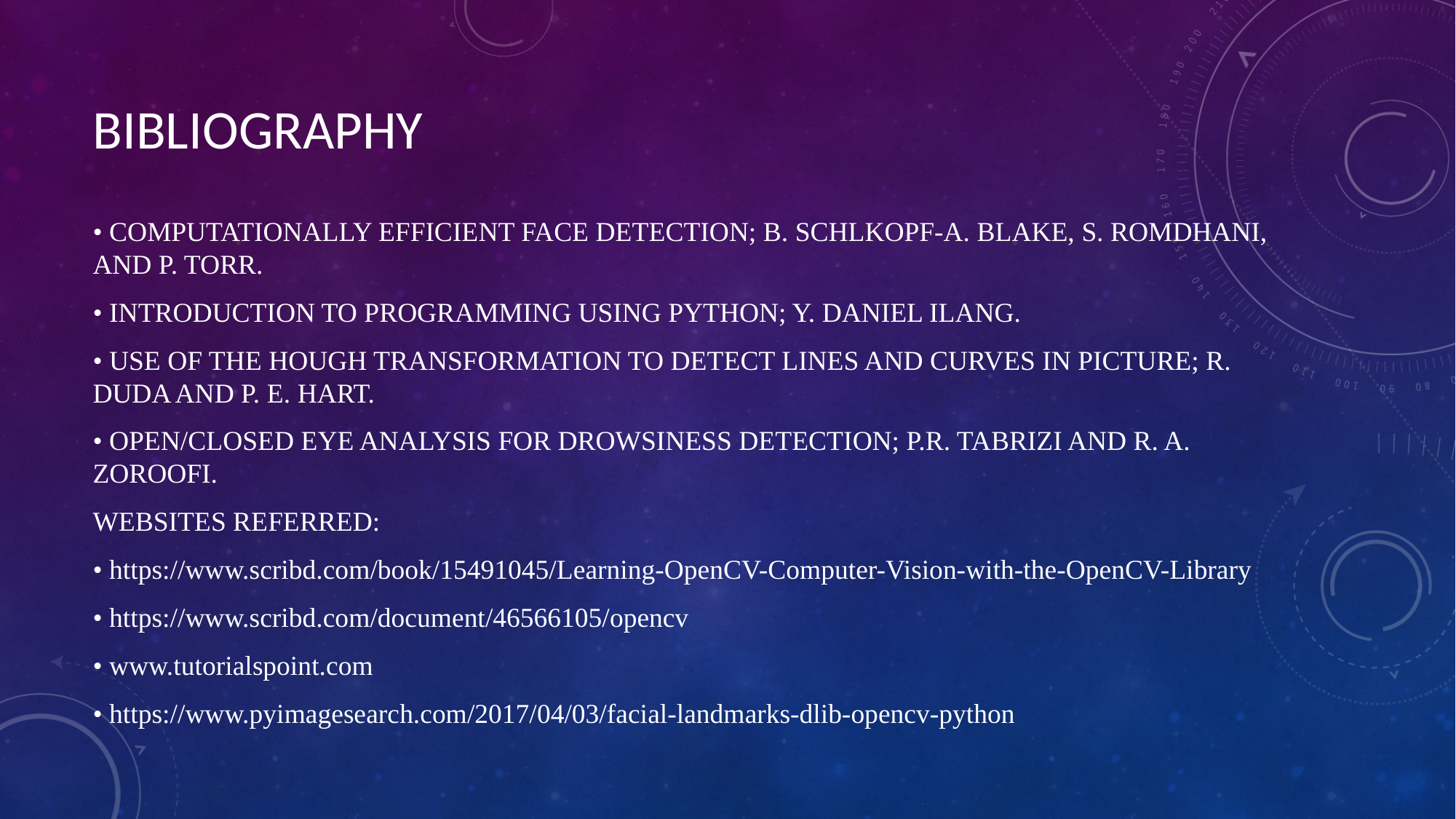

# BIBLIOGRAPHY
• COMPUTATIONALLY EFFICIENT FACE DETECTION; B. SCHLKOPF-A. BLAKE, S. ROMDHANI, AND P. TORR.
• INTRODUCTION TO PROGRAMMING USING PYTHON; Y. DANIEL ILANG.
• USE OF THE HOUGH TRANSFORMATION TO DETECT LINES AND CURVES IN PICTURE; R. DUDA AND P. E. HART.
• OPEN/CLOSED EYE ANALYSIS FOR DROWSINESS DETECTION; P.R. TABRIZI AND R. A. ZOROOFI.
WEBSITES REFERRED:
• https://www.scribd.com/book/15491045/Learning-OpenCV-Computer-Vision-with-the-OpenCV-Library
• https://www.scribd.com/document/46566105/opencv
• www.tutorialspoint.com
• https://www.pyimagesearch.com/2017/04/03/facial-landmarks-dlib-opencv-python